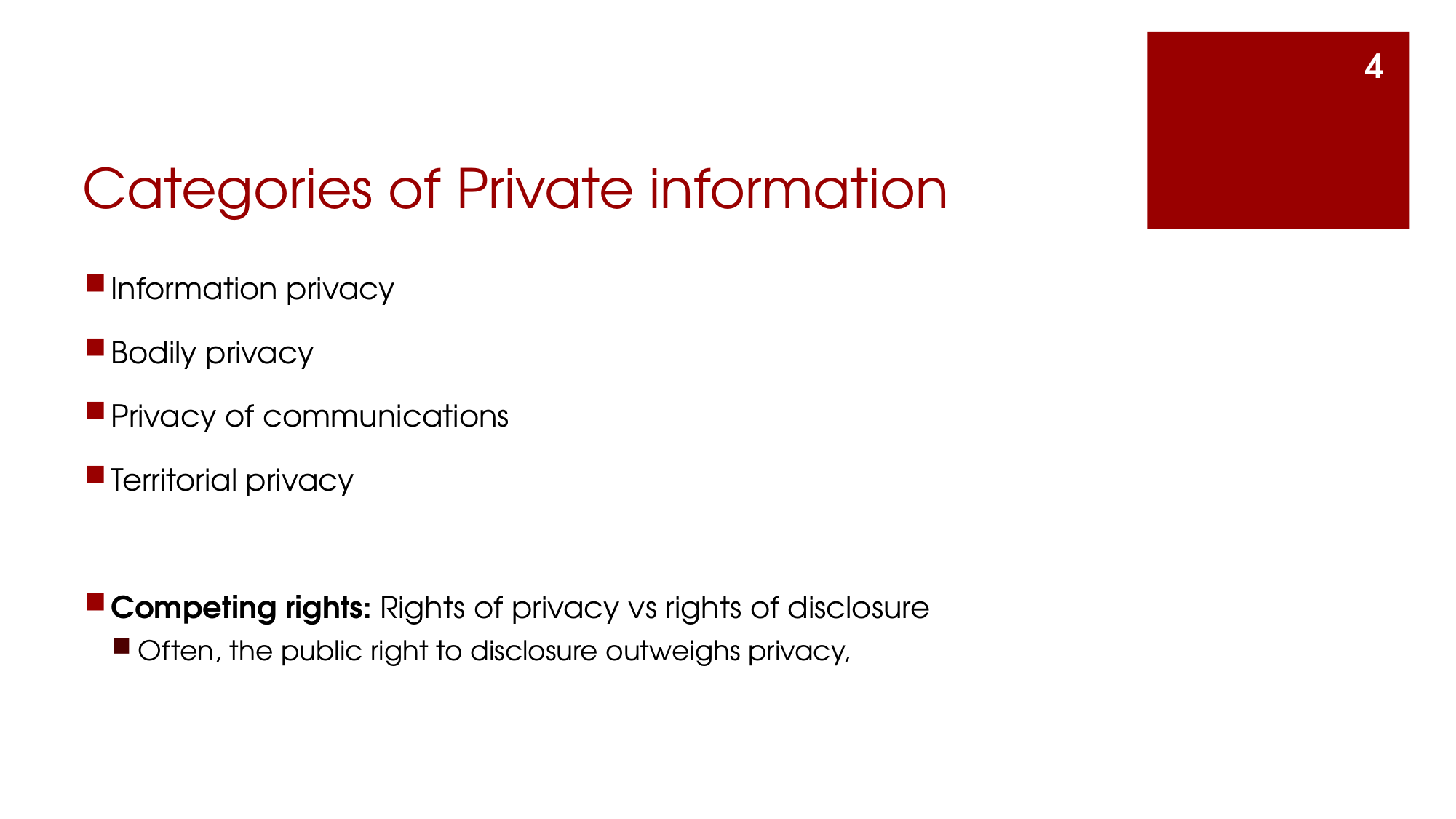

4
# Categories of Private information
Information privacy
Bodily privacy
Privacy of communications
Territorial privacy

Competing rights: Rights of privacy vs rights of disclosure
Often, the public right to disclosure outweighs privacy,